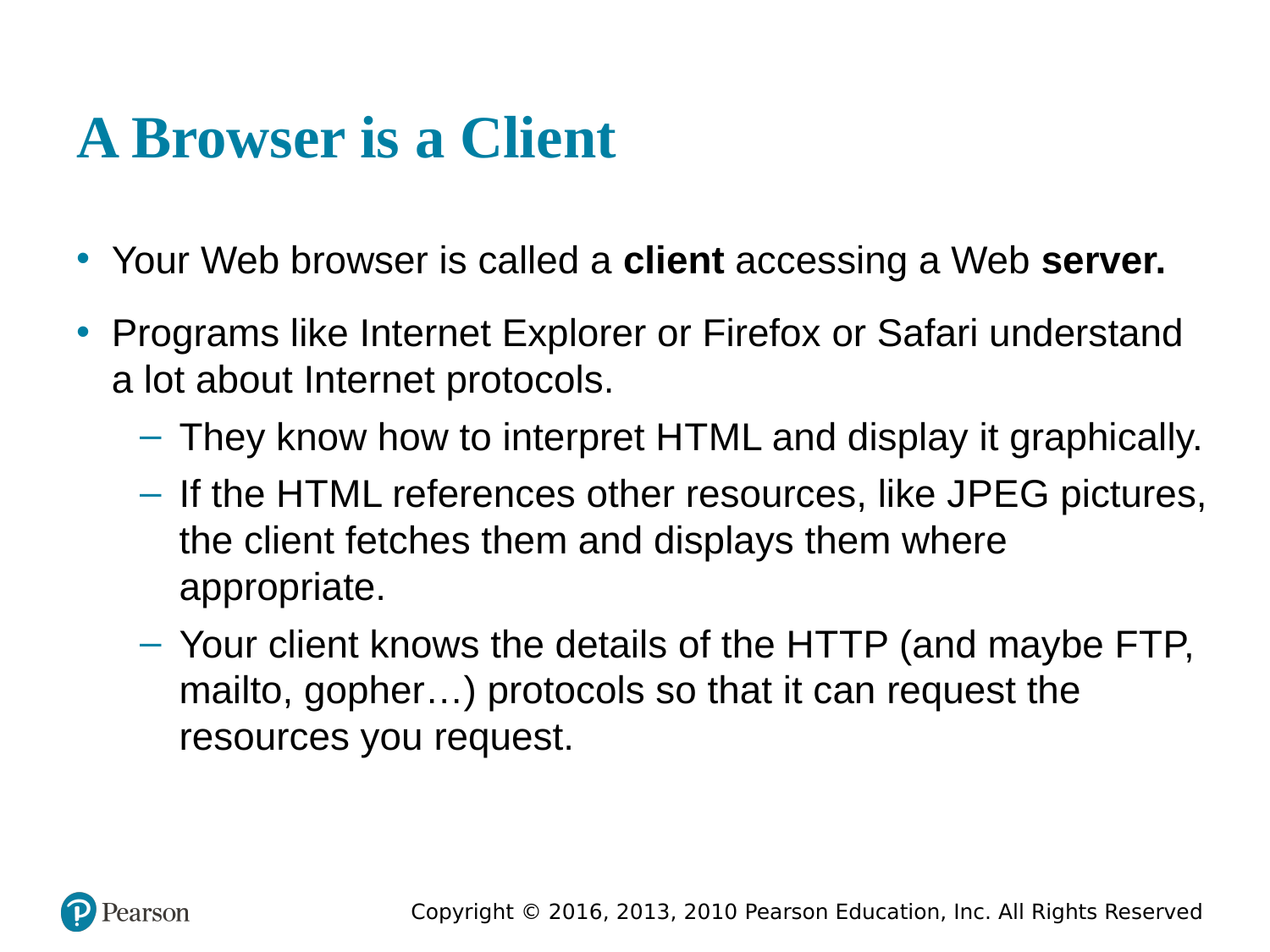

# A Browser is a Client
Your Web browser is called a client accessing a Web server.
Programs like Internet Explorer or Firefox or Safari understand a lot about Internet protocols.
They know how to interpret H T M L and display it graphically.
If the H T M L references other resources, like J P E G pictures, the client fetches them and displays them where appropriate.
Your client knows the details of the H T T P (and maybe F T P, mailto, gopher…) protocols so that it can request the resources you request.